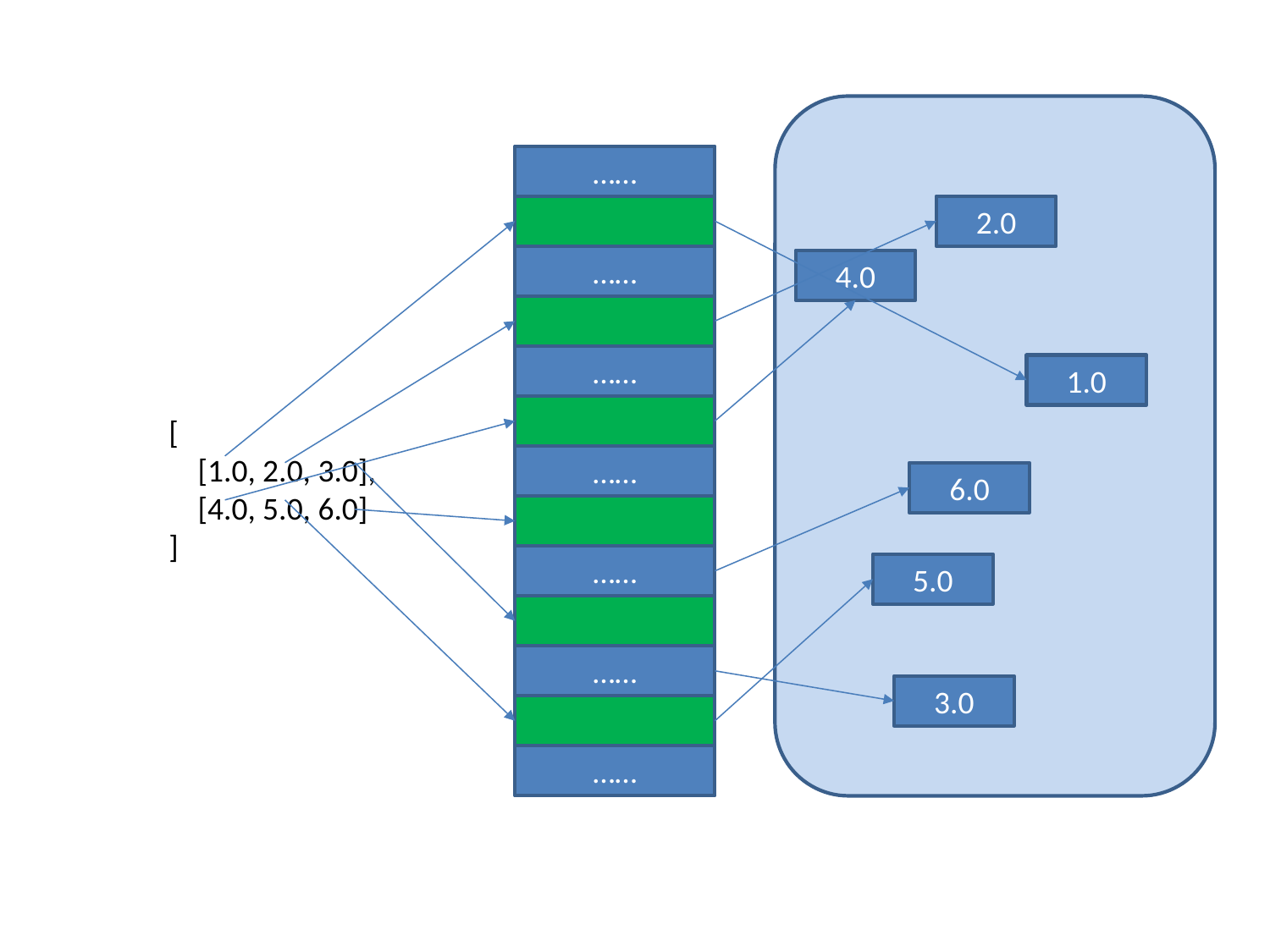

……

2.0
……
4.0

……
1.0

[
    [1.0, 2.0, 3.0],
    [4.0, 5.0, 6.0]
]
……
6.0

……
5.0

……
3.0

……